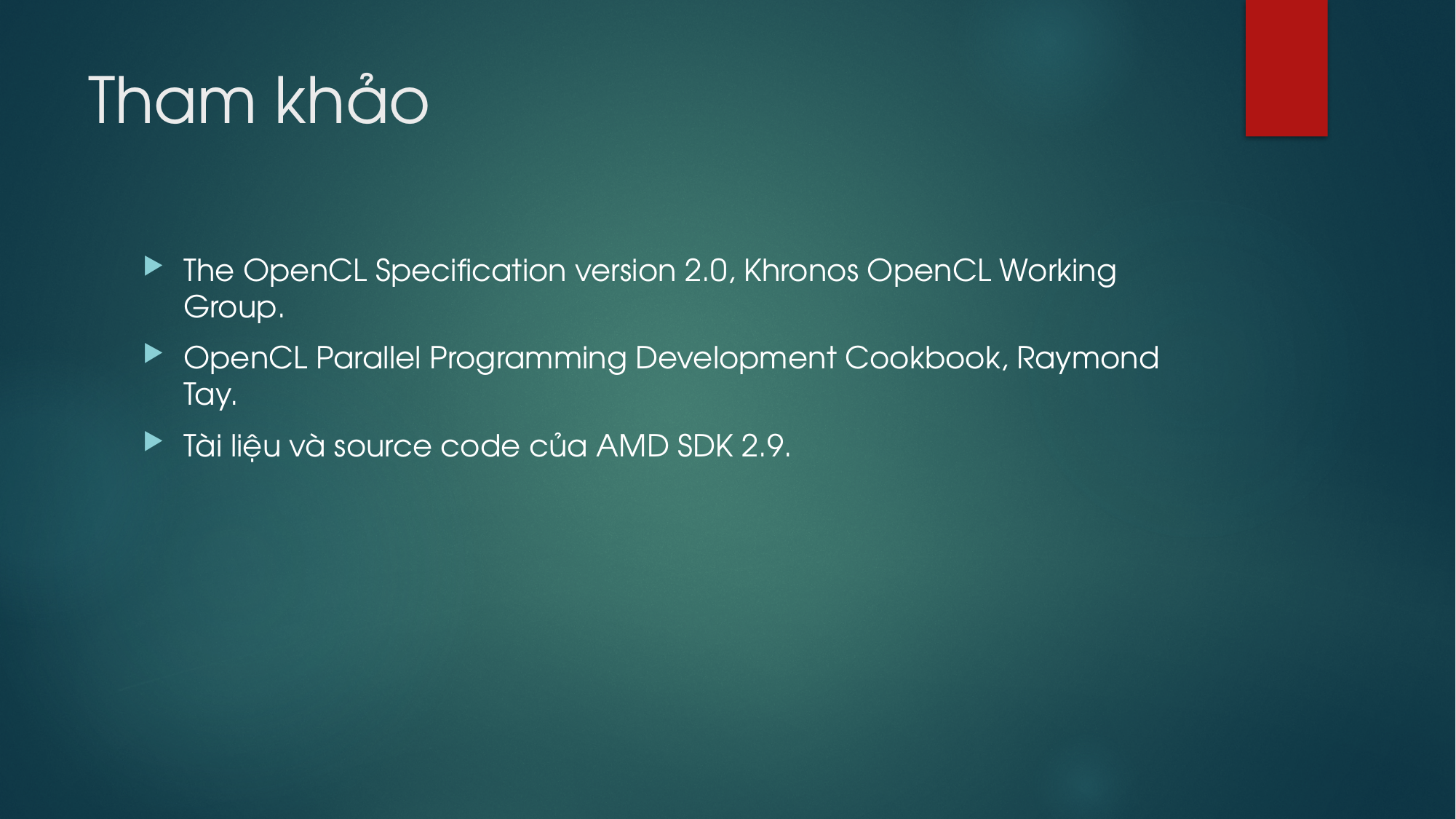

# Tham khảo
The OpenCL Specification version 2.0, Khronos OpenCL Working Group.
OpenCL Parallel Programming Development Cookbook, Raymond Tay.
Tài liệu và source code của AMD SDK 2.9.